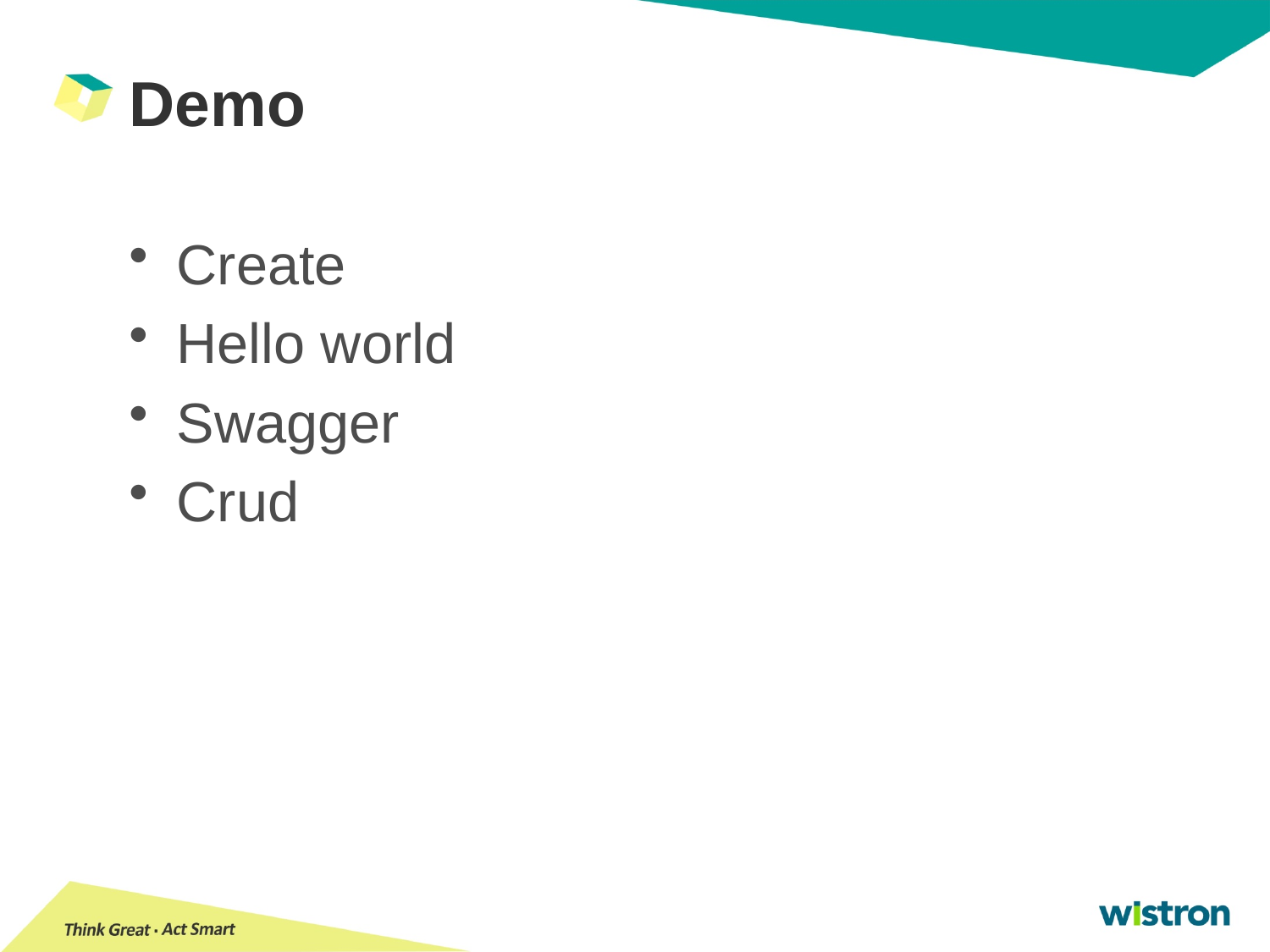

# Demo
Create
Hello world
Swagger
Crud